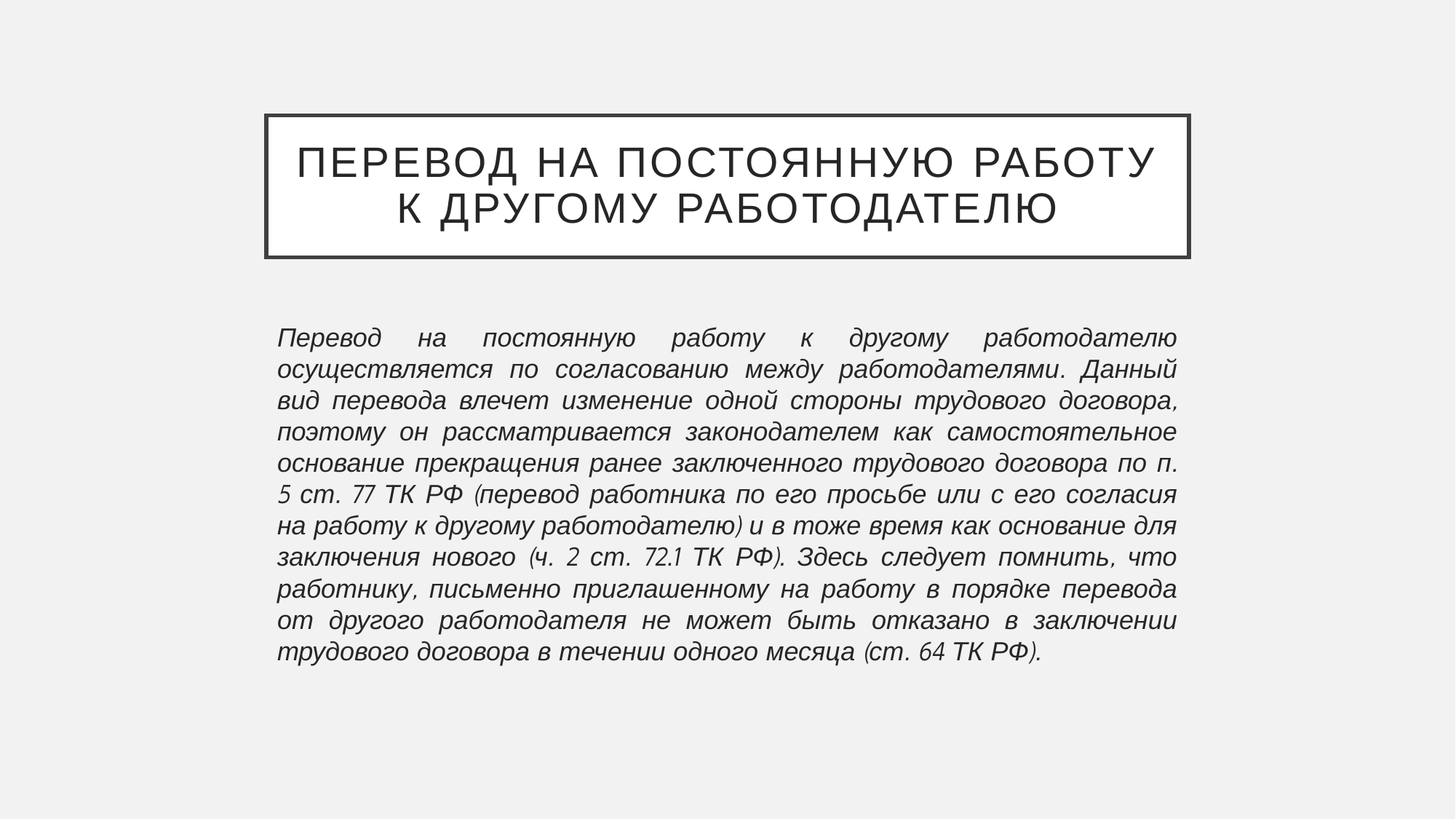

# Перевод на постоянную работу к другому работодателю
Перевод на постоянную работу к другому работодателю осуществляется по согласованию между работодателями. Данный вид перевода влечет изменение одной стороны трудового договора, поэтому он рассматривается законодателем как самостоятельное основание прекращения ранее заключенного трудового договора по п. 5 ст. 77 ТК РФ (перевод работника по его просьбе или с его согласия на работу к другому работодателю) и в тоже время как основание для заключения нового (ч. 2 ст. 72.1 ТК РФ). Здесь следует помнить, что работнику, письменно приглашенному на работу в порядке перевода от другого работодателя не может быть отказано в заключении трудового договора в течении одного месяца (ст. 64 ТК РФ).